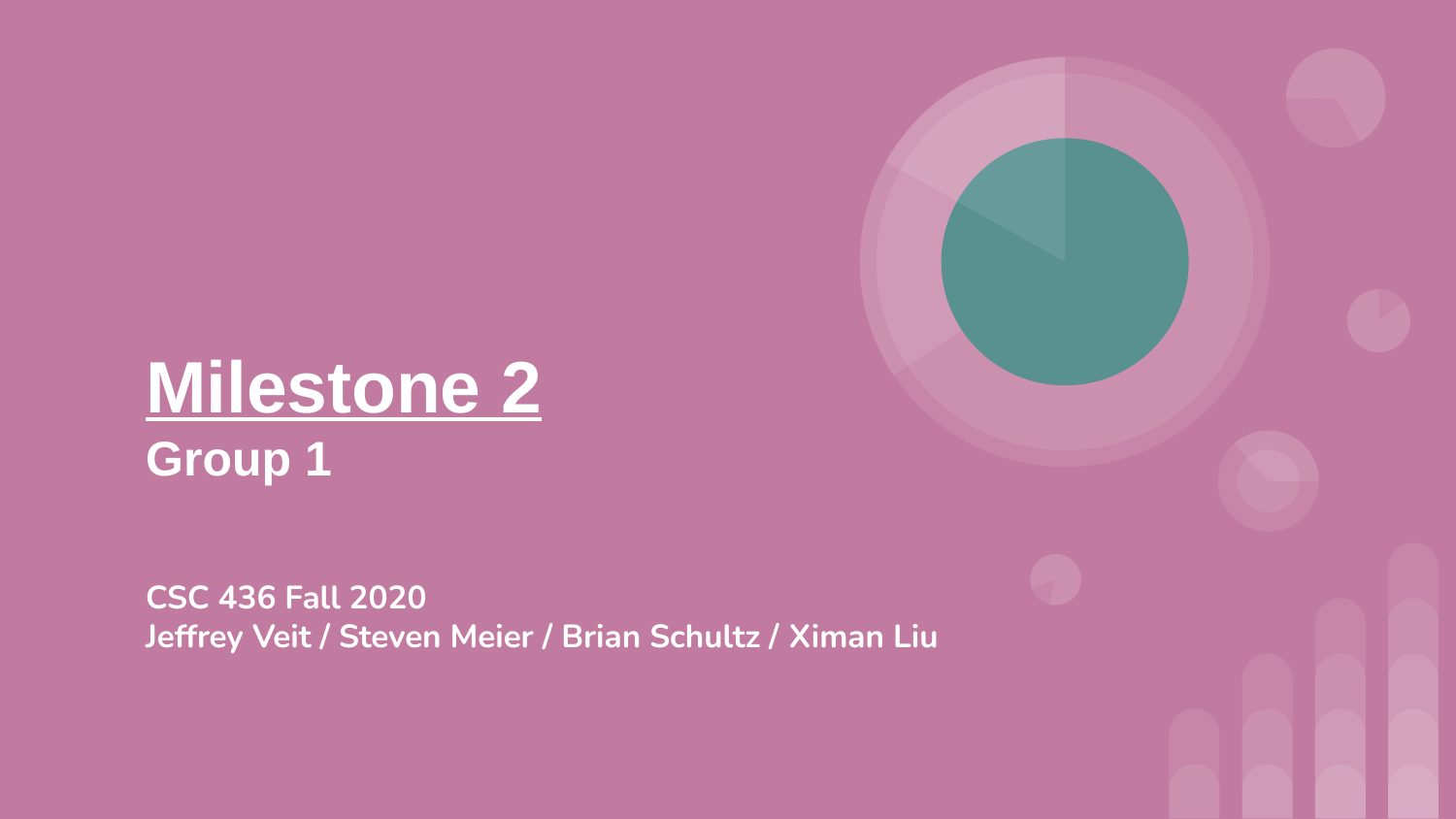

# Milestone 2 Group 1
CSC 436 Fall 2020
Jeffrey Veit / Steven Meier / Brian Schultz / Ximan Liu